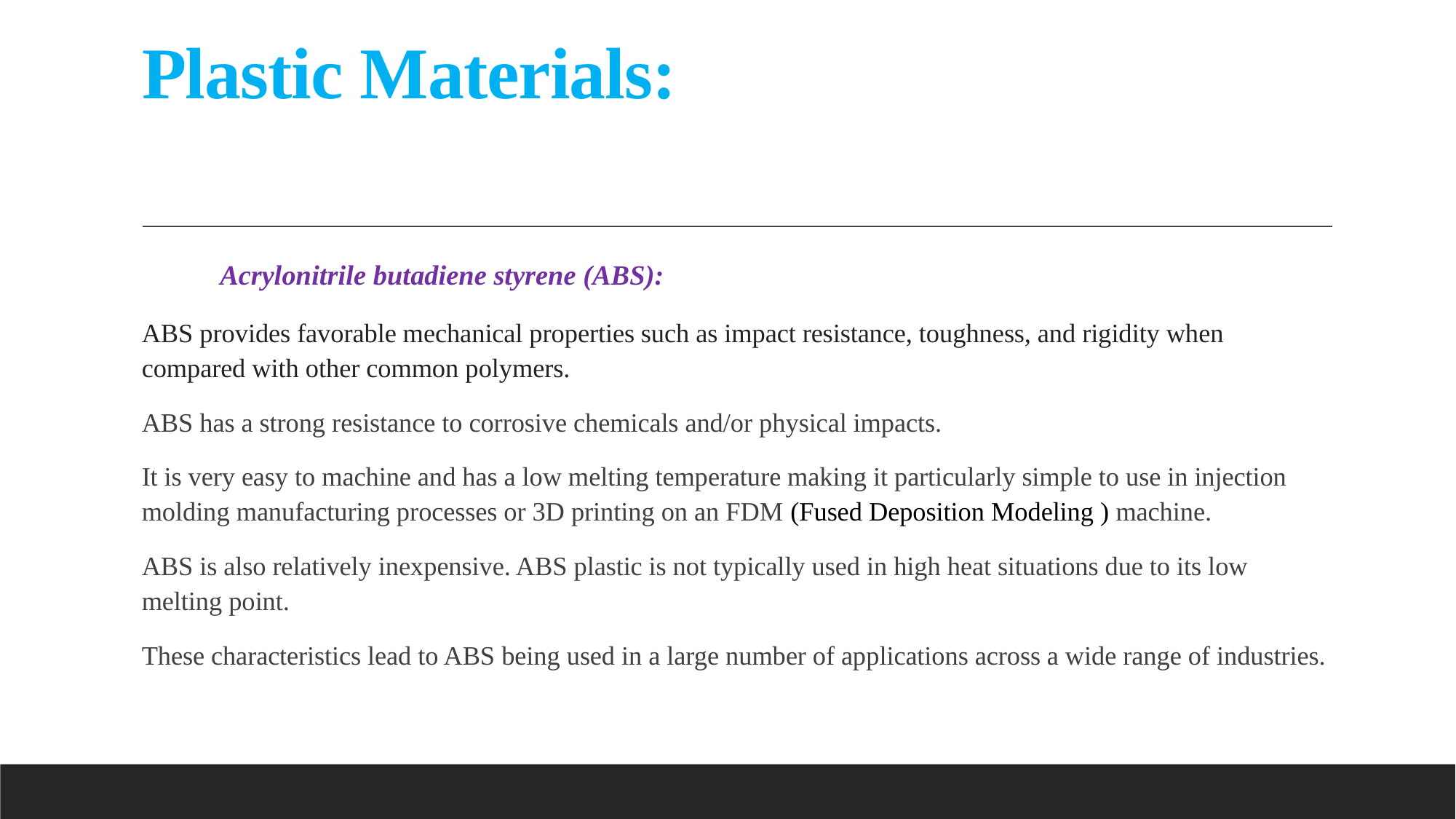

# Plastic Materials:
				Acrylonitrile butadiene styrene (ABS):
ABS provides favorable mechanical properties such as impact resistance, toughness, and rigidity when compared with other common polymers.
ABS has a strong resistance to corrosive chemicals and/or physical impacts.
It is very easy to machine and has a low melting temperature making it particularly simple to use in injection molding manufacturing processes or 3D printing on an FDM (Fused Deposition Modeling ) machine.
ABS is also relatively inexpensive. ABS plastic is not typically used in high heat situations due to its low melting point.
These characteristics lead to ABS being used in a large number of applications across a wide range of industries.